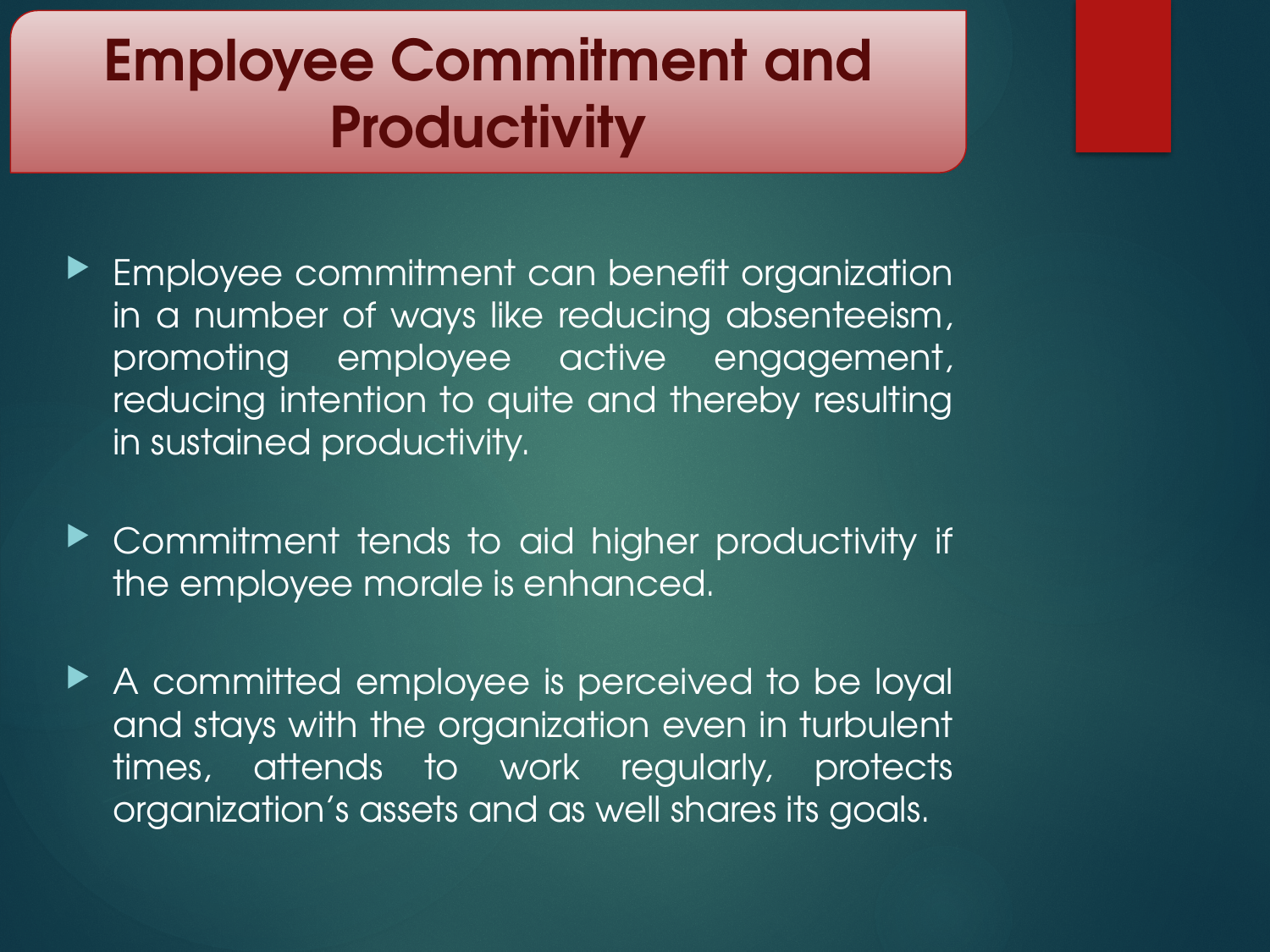

Employee Commitment and Productivity
Employee commitment can benefit organization in a number of ways like reducing absenteeism, promoting employee active engagement, reducing intention to quite and thereby resulting in sustained productivity.

Commitment tends to aid higher productivity if the employee morale is enhanced.

A committed employee is perceived to be loyal and stays with the organization even in turbulent times, attends to work regularly, protects organization’s assets and as well shares its goals.